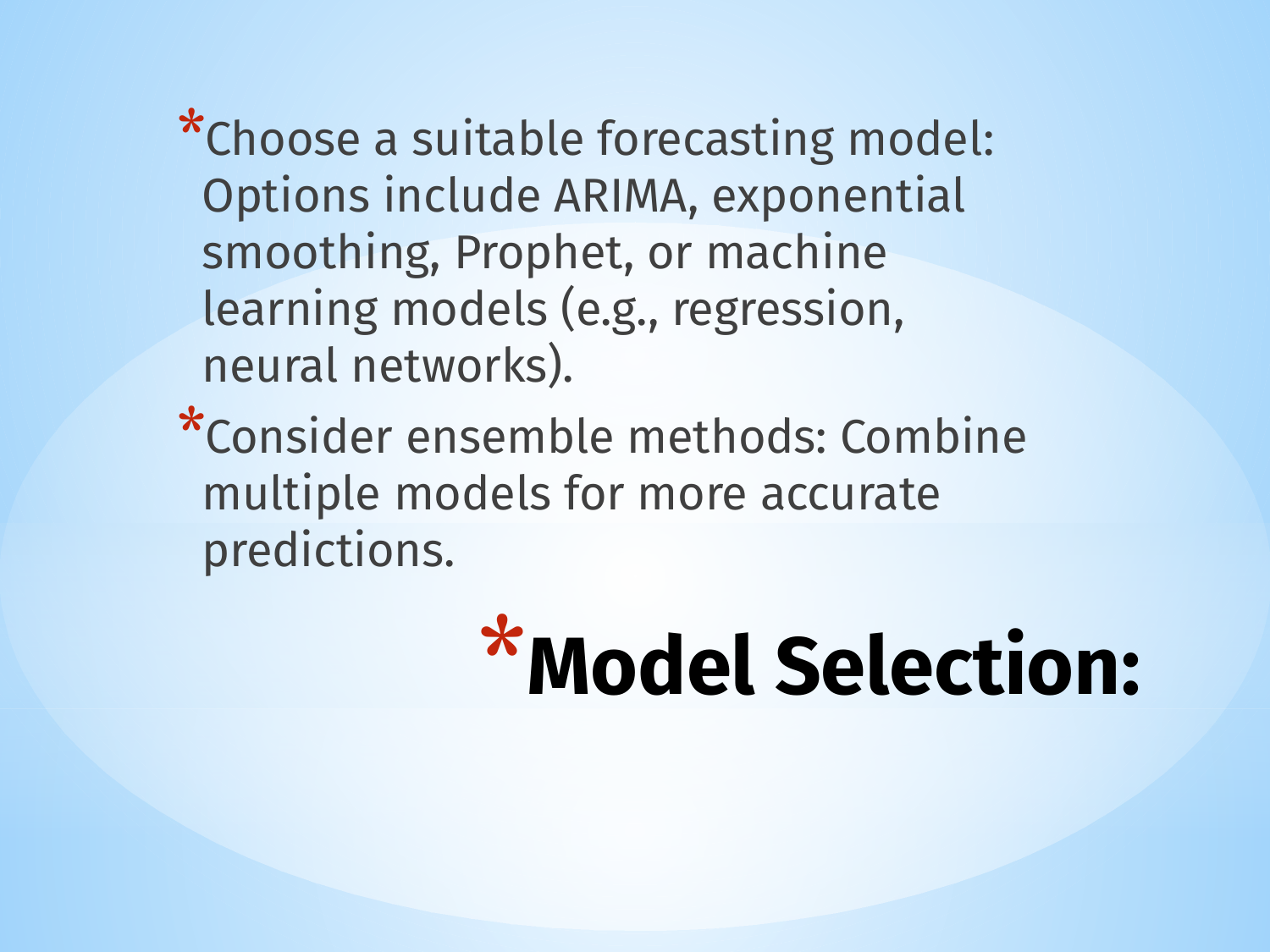

Choose a suitable forecasting model: Options include ARIMA, exponential smoothing, Prophet, or machine learning models (e.g., regression, neural networks).
Consider ensemble methods: Combine multiple models for more accurate predictions.

# Model Selection: